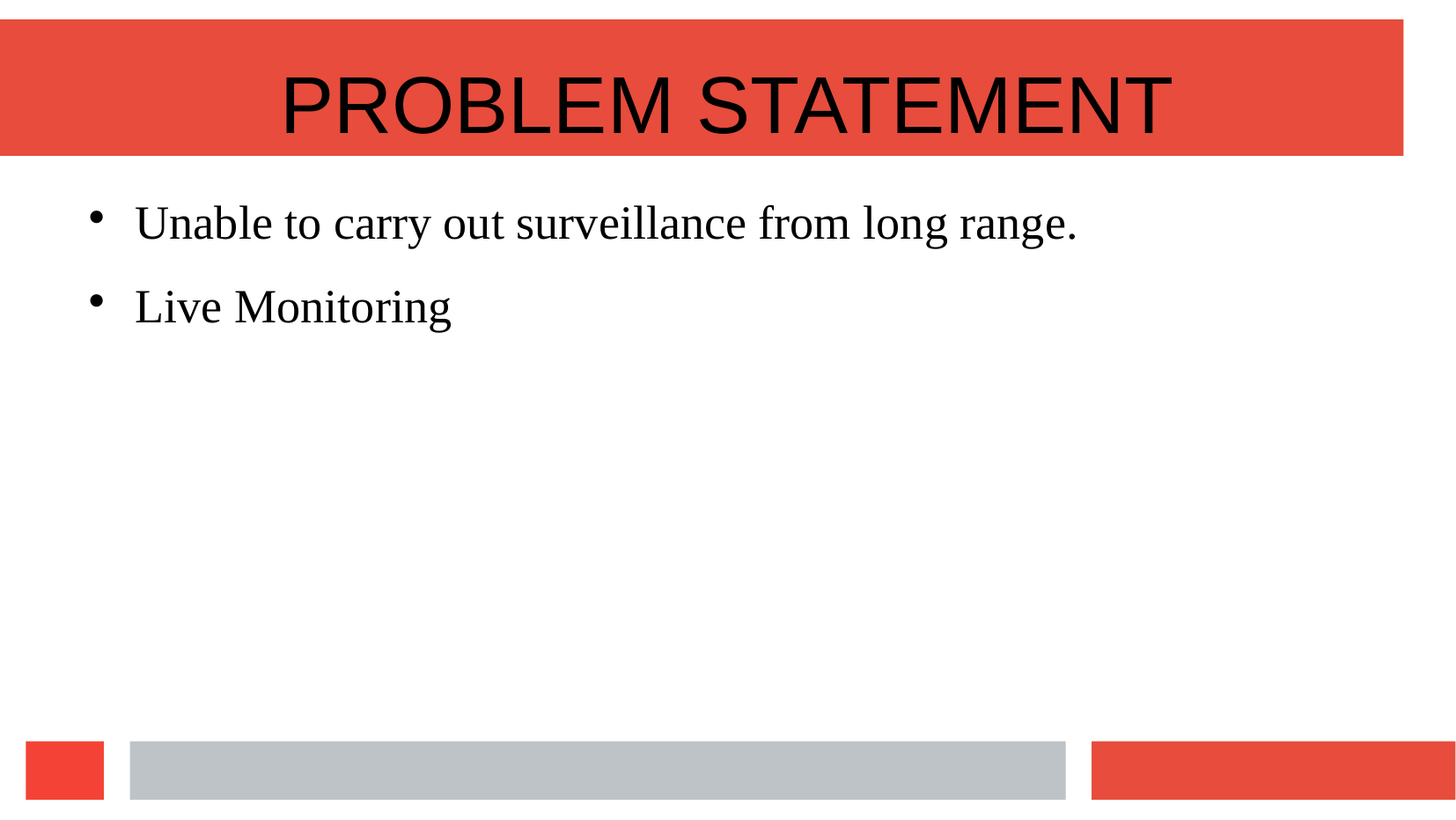

PROBLEM STATEMENT
Unable to carry out surveillance from long range.
Live Monitoring